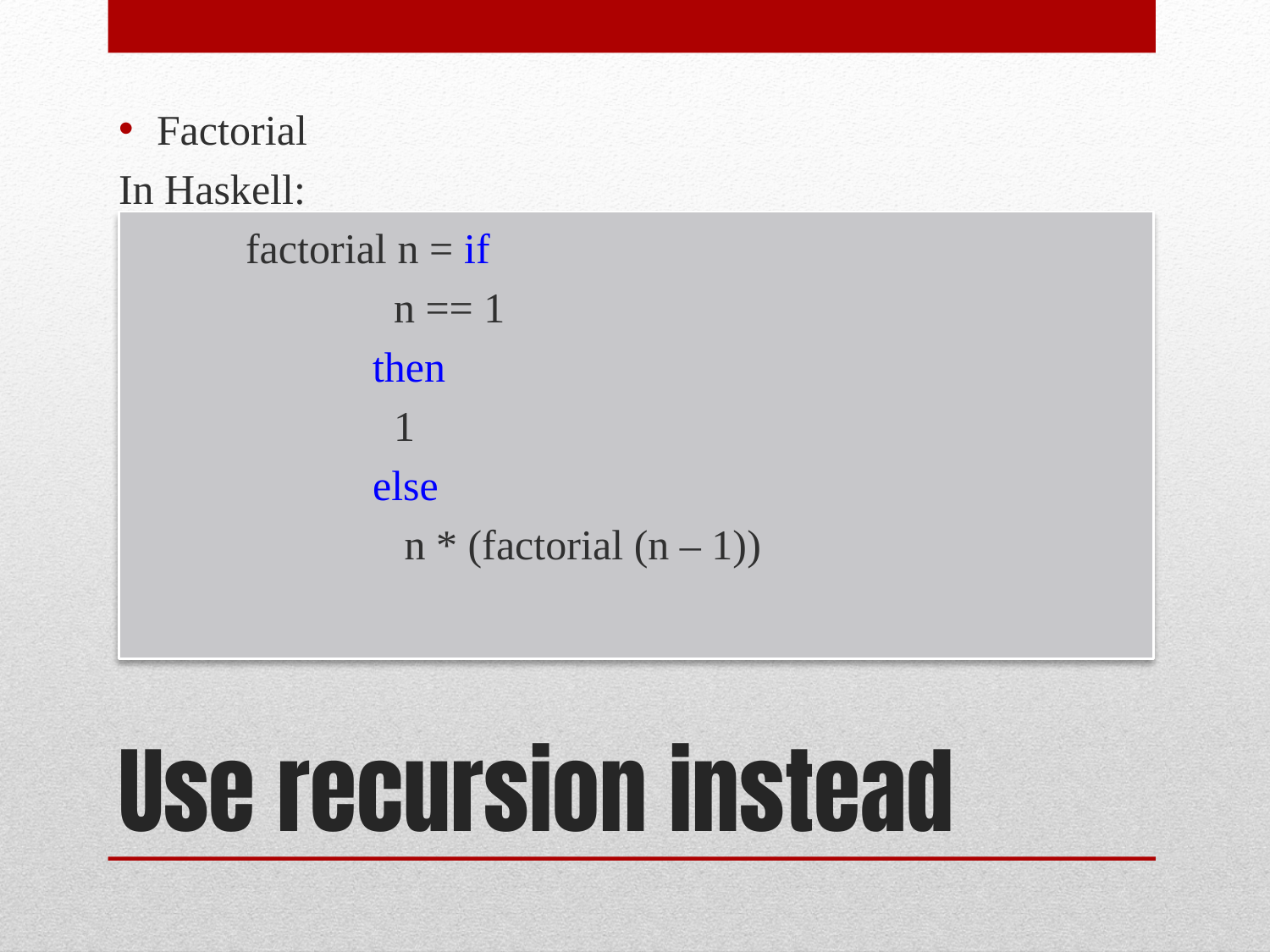

Factorial
In Haskell:
	factorial n = if
		  n == 1
		then
		  1
		else
		   n * (factorial (n – 1))

# Use recursion instead